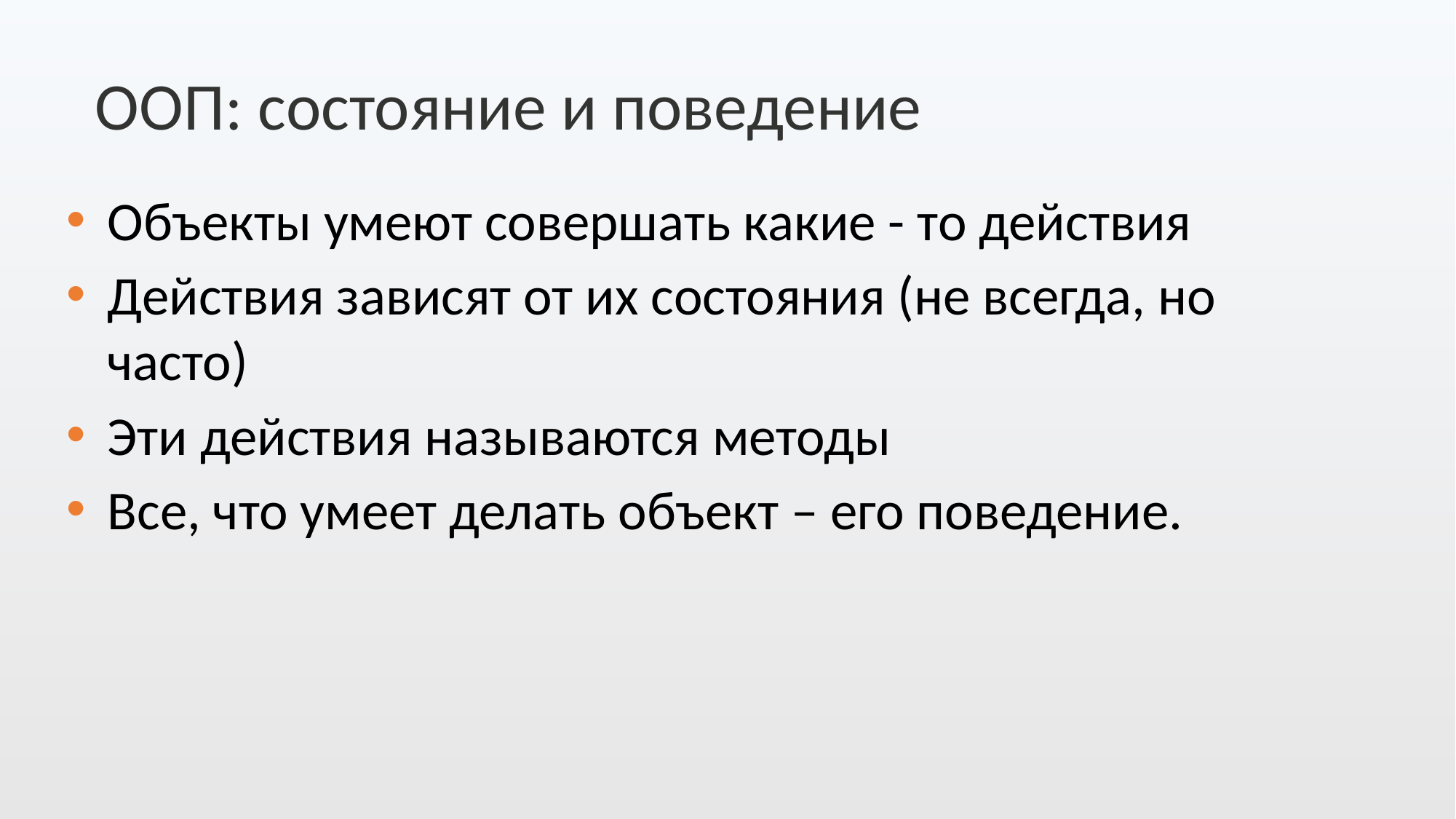

ООП: состояние и поведение
Объекты умеют совершать какие - то действия
Действия зависят от их состояния (не всегда, но часто)
Эти действия называются методы
Все, что умеет делать объект – его поведение.